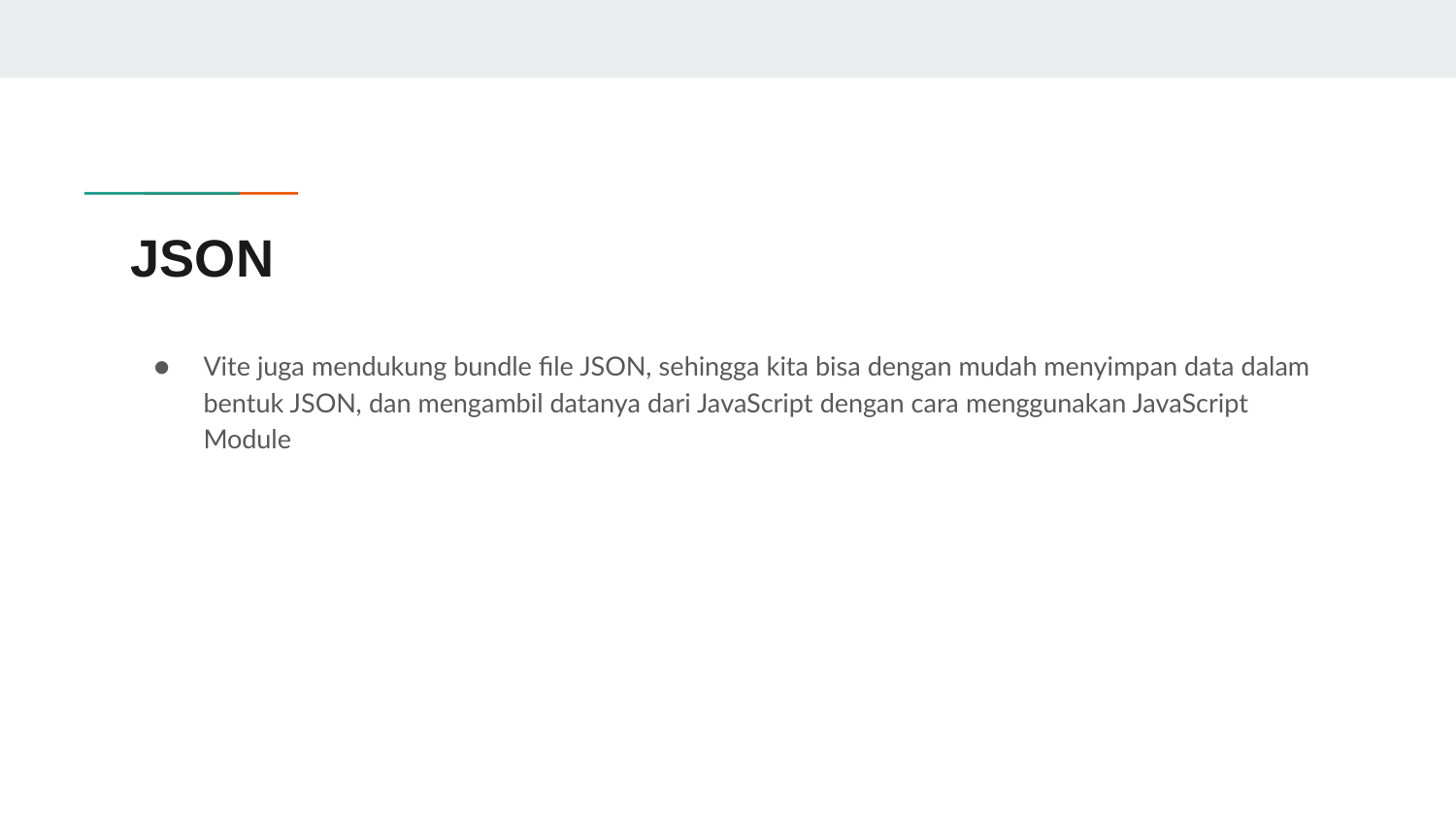

# JSON
Vite juga mendukung bundle file JSON, sehingga kita bisa dengan mudah menyimpan data dalam bentuk JSON, dan mengambil datanya dari JavaScript dengan cara menggunakan JavaScript Module